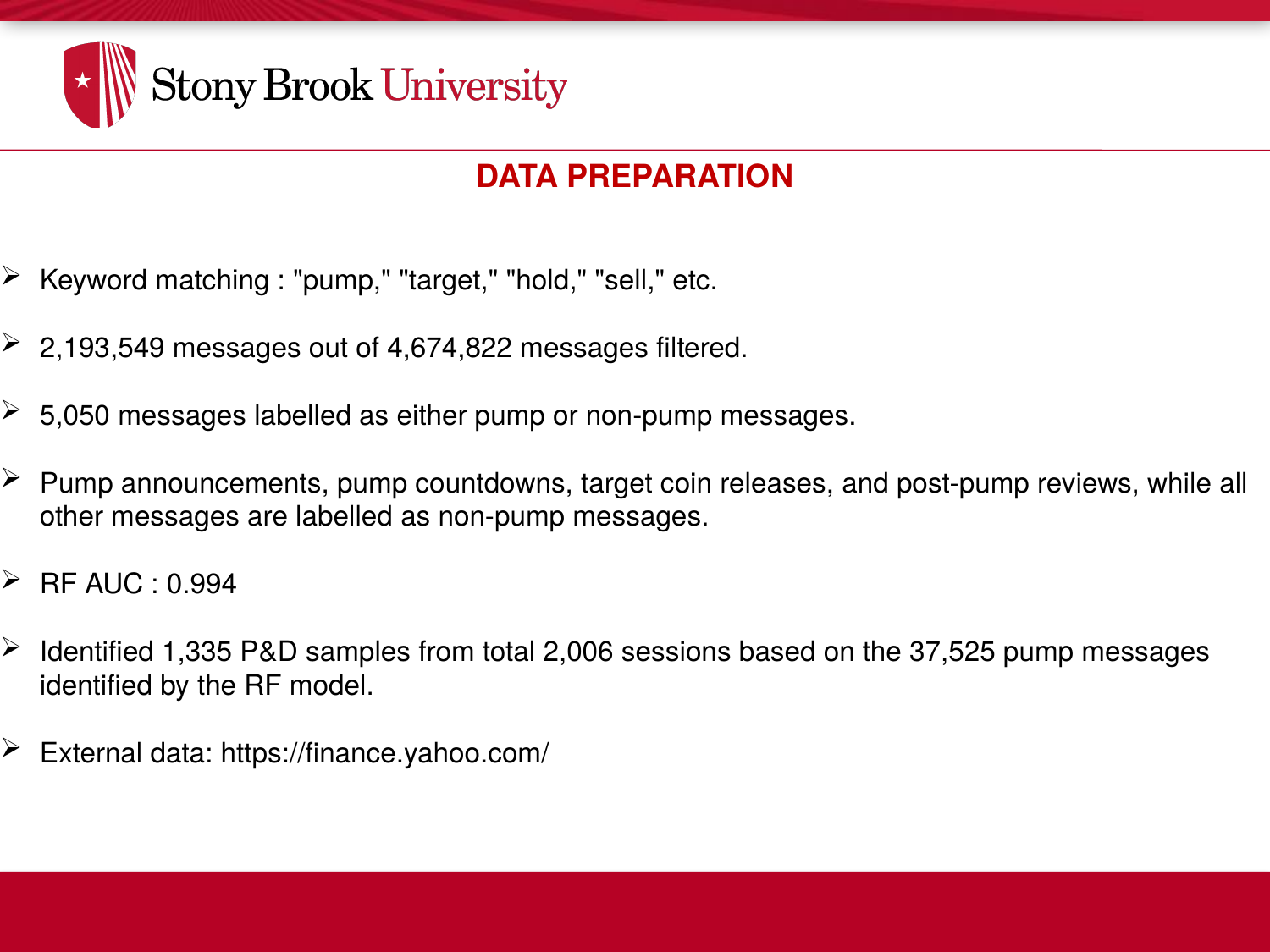

DATA PREPARATION

Keyword matching : "pump," "target," "hold," "sell," etc.

2,193,549 messages out of 4,674,822 messages filtered.

5,050 messages labelled as either pump or non-pump messages.

Pump announcements, pump countdowns, target coin releases, and post-pump reviews, while all other messages are labelled as non-pump messages.

RF AUC : 0.994

Identified 1,335 P&D samples from total 2,006 sessions based on the 37,525 pump messages identified by the RF model.

External data: https://finance.yahoo.com/